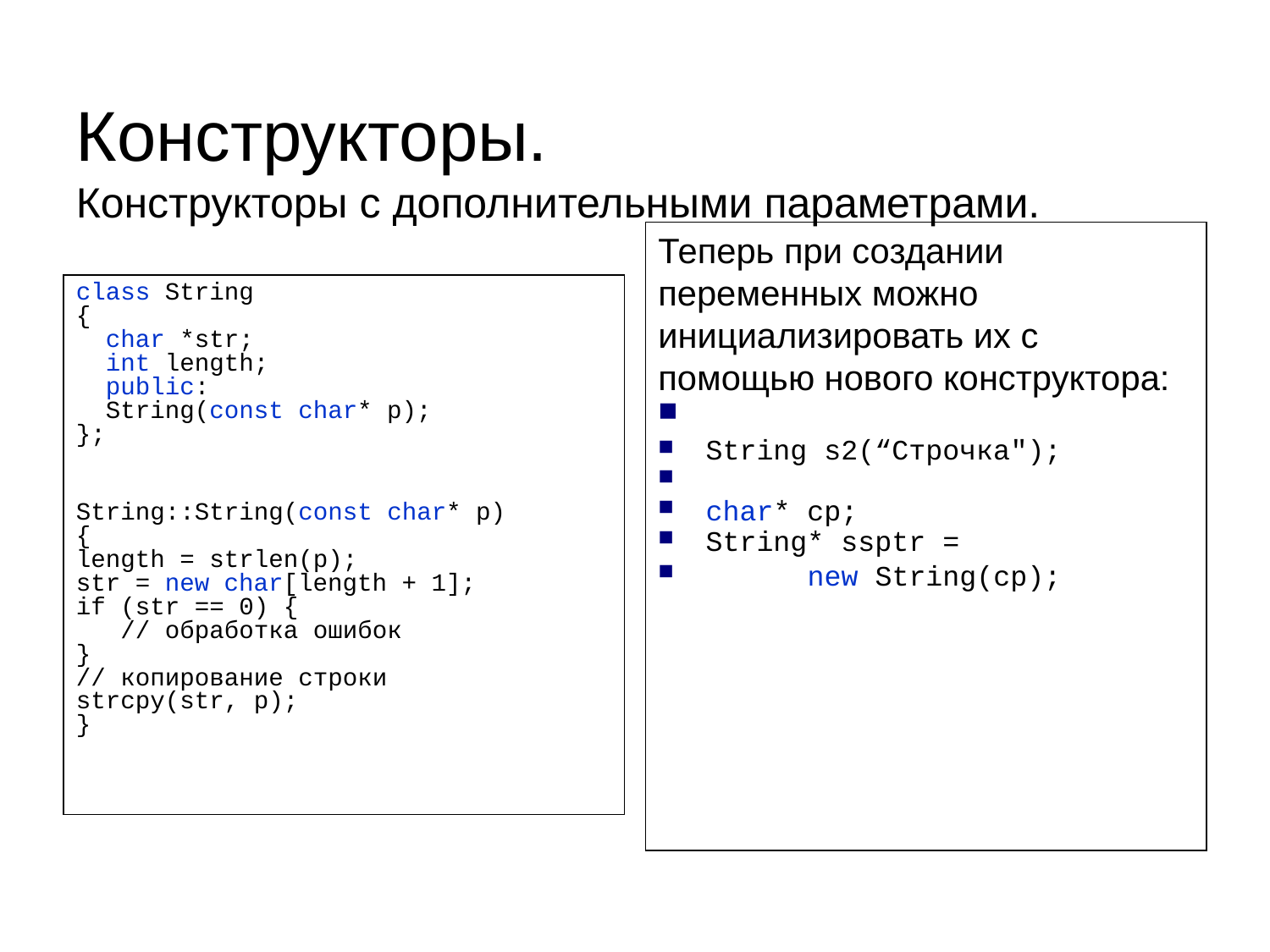

Конструкторы.
Конструкторы с дополнительными параметрами.
Теперь при создании переменных можно инициализировать их с помощью нового конструктора:

String s2(“Строчка");

char* cp;
String* ssptr =
      new String(cp);
class String
{
  char *str;
  int length;
  public:
  String(const char* p);
};

String::String(const char* p)
{
length = strlen(p);
str = new char[length + 1];
if (str == 0) {
   // обработка ошибок
}
// копирование строки
strcpy(str, p);
}